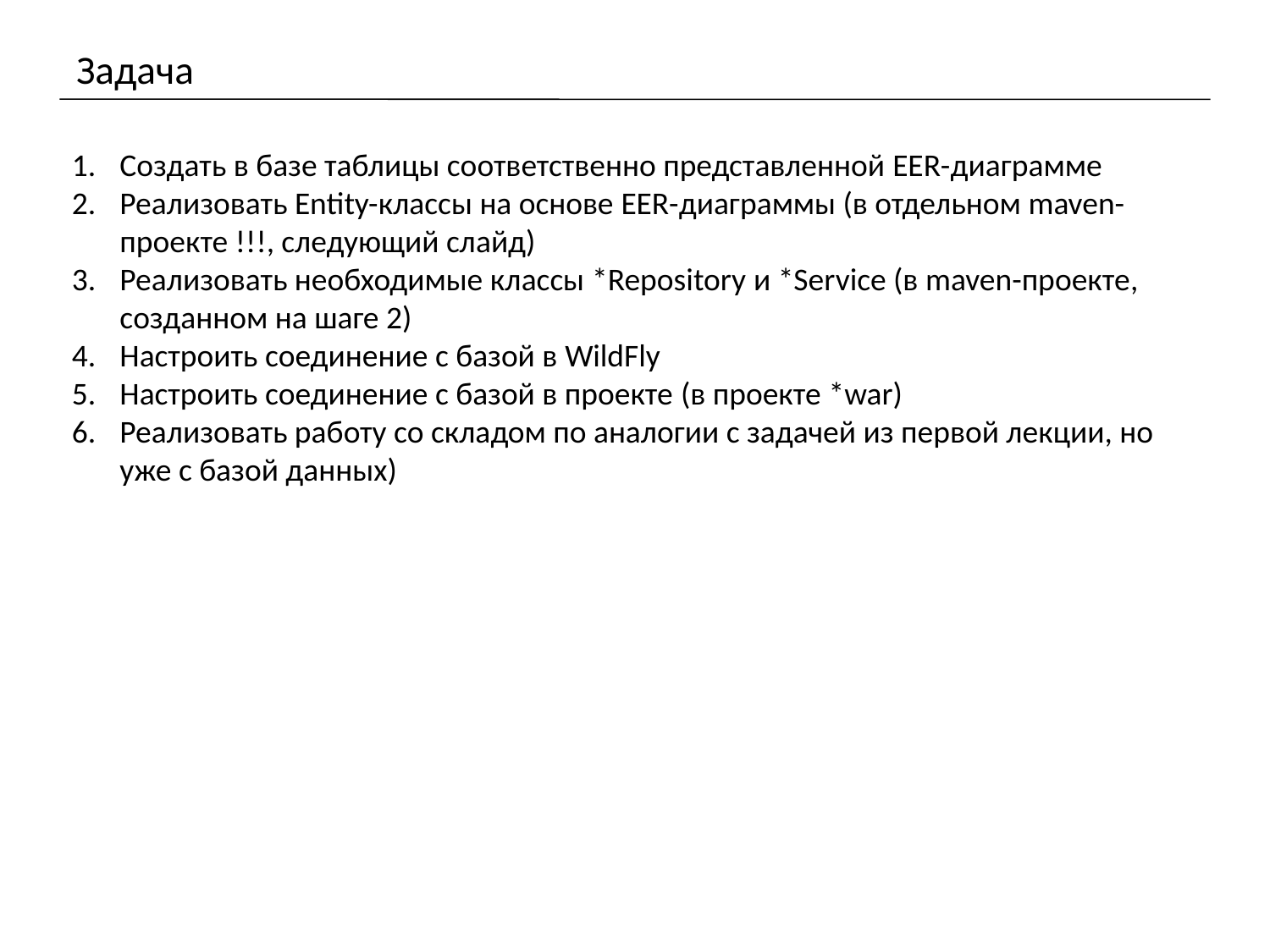

# Задача
Создать в базе таблицы соответственно представленной EER-диаграмме
Реализовать Entity-классы на основе EER-диаграммы (в отдельном maven-проекте !!!, следующий слайд)
Реализовать необходимые классы *Repository и *Service (в maven-проекте, созданном на шаге 2)
Настроить соединение с базой в WildFly
Настроить соединение с базой в проекте (в проекте *war)
Реализовать работу со складом по аналогии с задачей из первой лекции, но уже с базой данных)